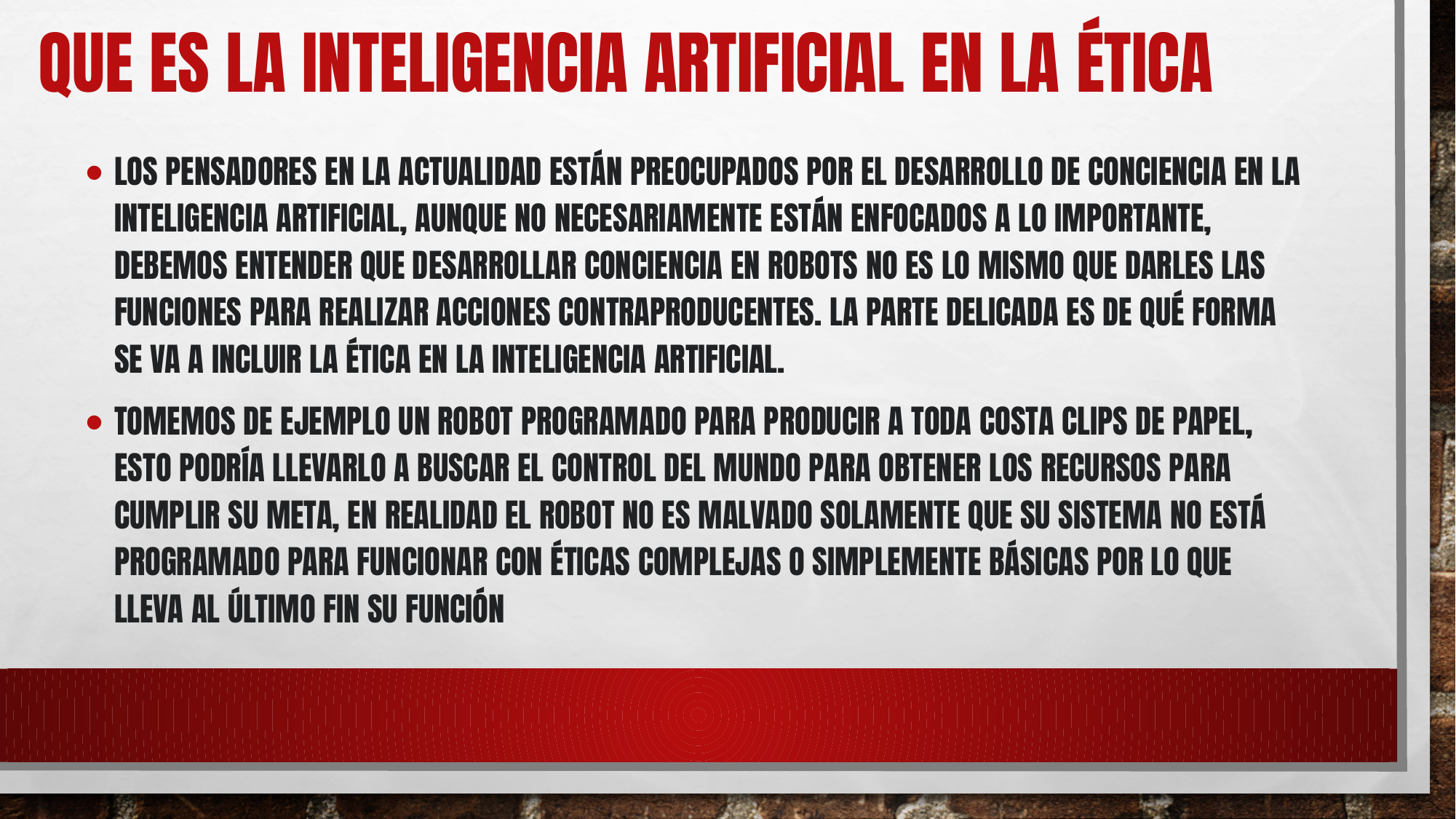

# Que es la inteligencia artificial en la ética
Los pensadores en la actualidad están preocupados por el desarrollo de conciencia en la inteligencia artificial, aunque no necesariamente están enfocados a lo importante, debemos entender que desarrollar conciencia en robots no es lo mismo que darles las funciones para realizar acciones contraproducentes. La parte delicada es de qué forma se va a incluir la ética en la inteligencia artificial.
Tomemos de ejemplo un robot programado para producir a toda costa clips de papel, esto podría llevarlo a buscar el control del mundo para obtener los recursos para cumplir su meta, en realidad el robot no es malvado solamente que su sistema no está programado para funcionar con éticas complejas o simplemente básicas por lo que lleva al último fin su función